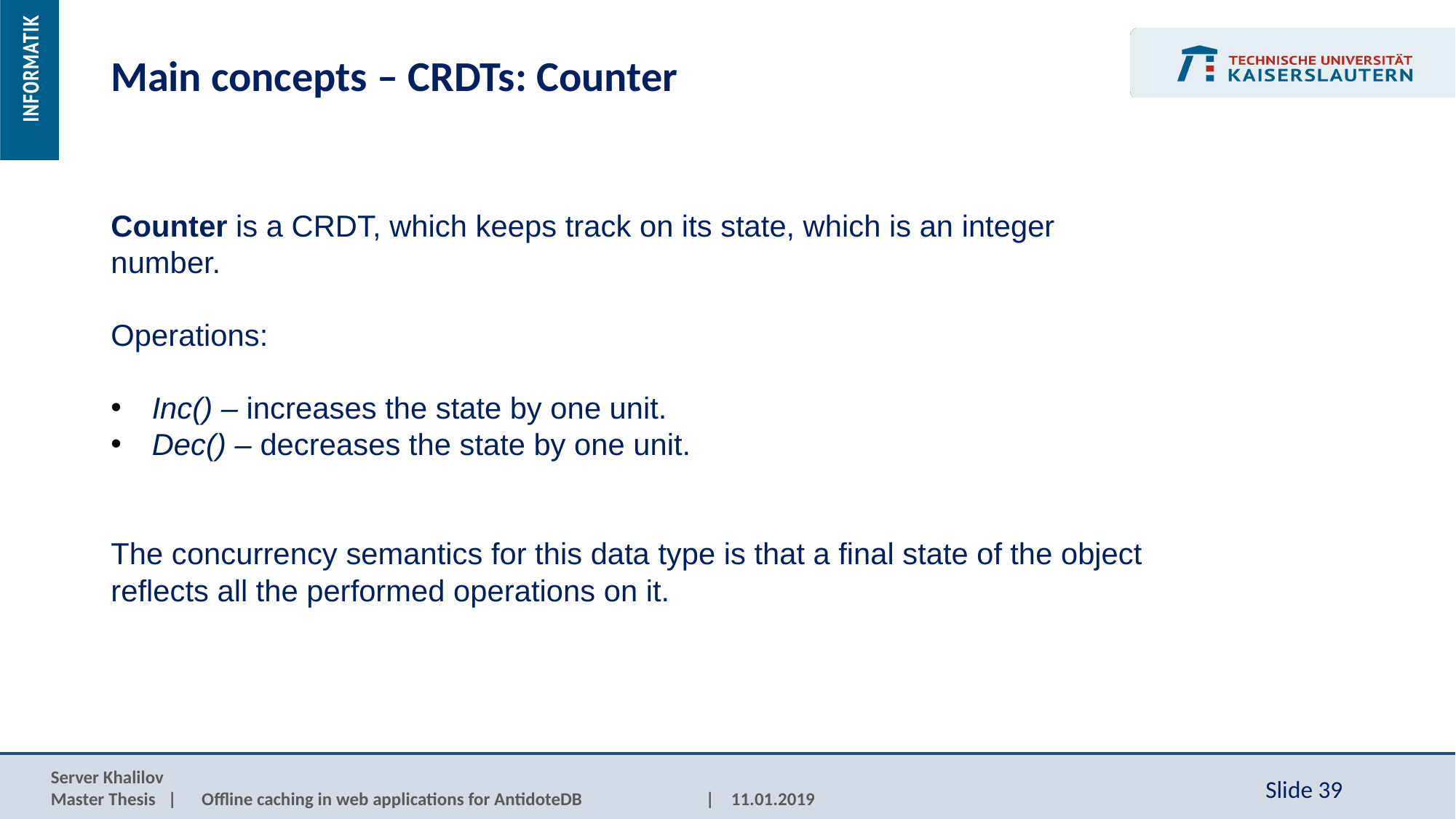

Main concepts – CRDTs: Counter
Counter is a CRDT, which keeps track on its state, which is an integer
number.

Operations:

Inc() – increases the state by one unit.
Dec() – decreases the state by one unit.

The concurrency semantics for this data type is that a final state of the object
reflects all the performed operations on it.